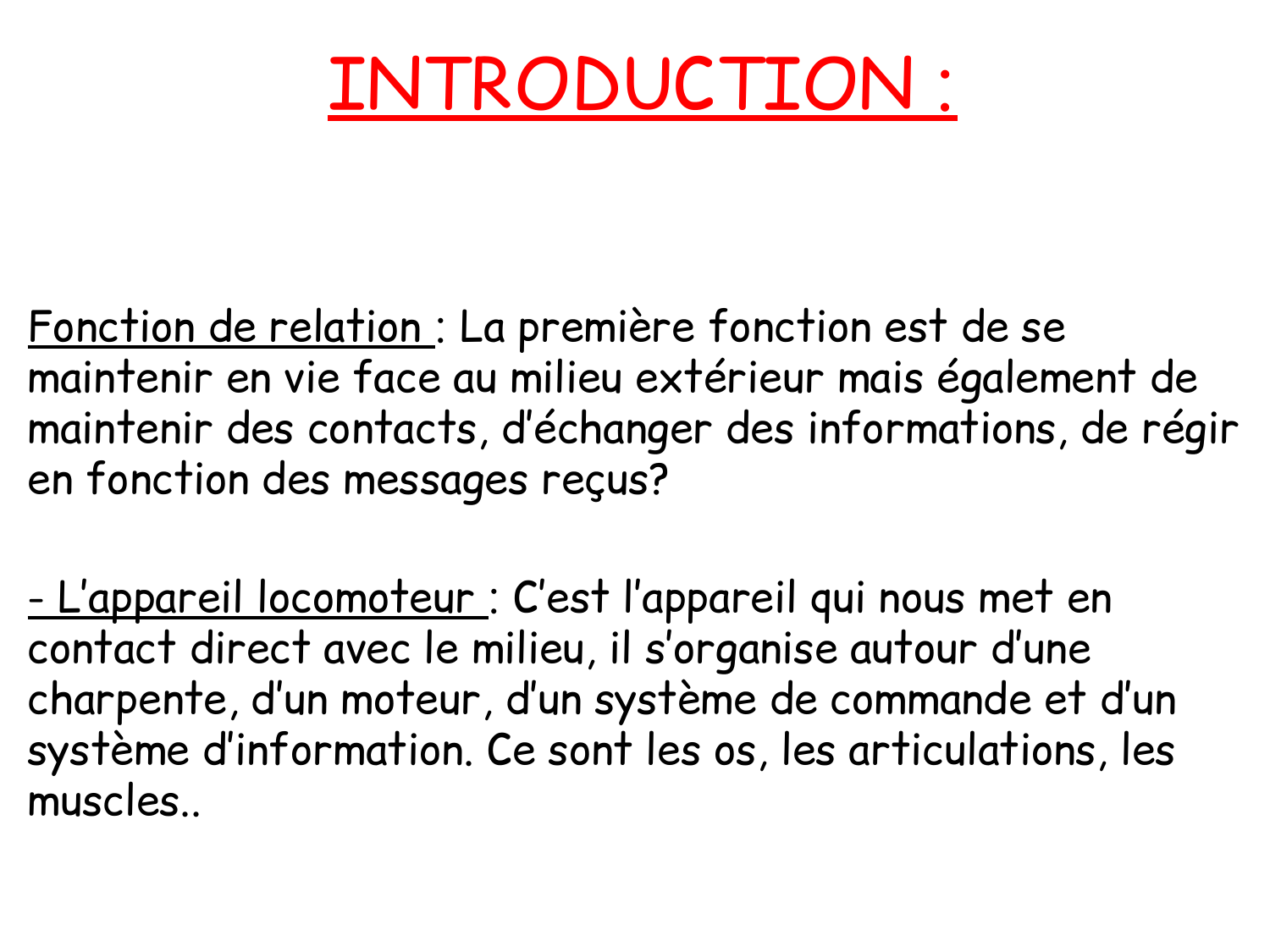

INTRODUCTION :

Fonction de relation : La première fonction est de se maintenir en vie face au milieu extérieur mais également de maintenir des contacts, d’échanger des informations, de régir en fonction des messages reçus?

- L’appareil locomoteur : C’est l’appareil qui nous met en contact direct avec le milieu, il s’organise autour d’une charpente, d’un moteur, d’un système de commande et d’un système d’information. Ce sont les os, les articulations, les muscles..